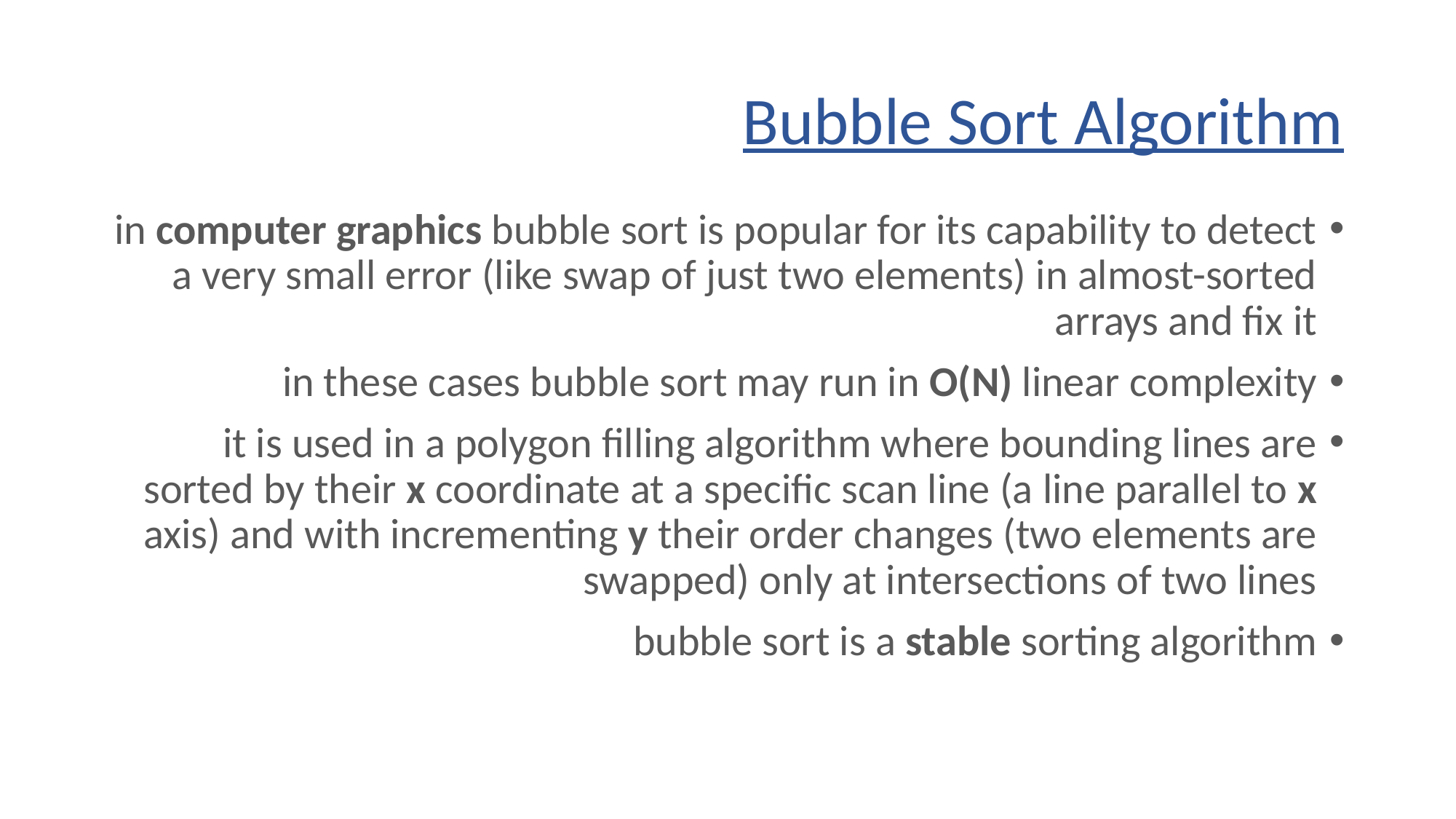

# Bubble Sort Algorithm
in computer graphics bubble sort is popular for its capability to detect a very small error (like swap of just two elements) in almost-sorted arrays and fix it
in these cases bubble sort may run in O(N) linear complexity
it is used in a polygon filling algorithm where bounding lines are sorted by their x coordinate at a specific scan line (a line parallel to x axis) and with incrementing y their order changes (two elements are swapped) only at intersections of two lines
bubble sort is a stable sorting algorithm